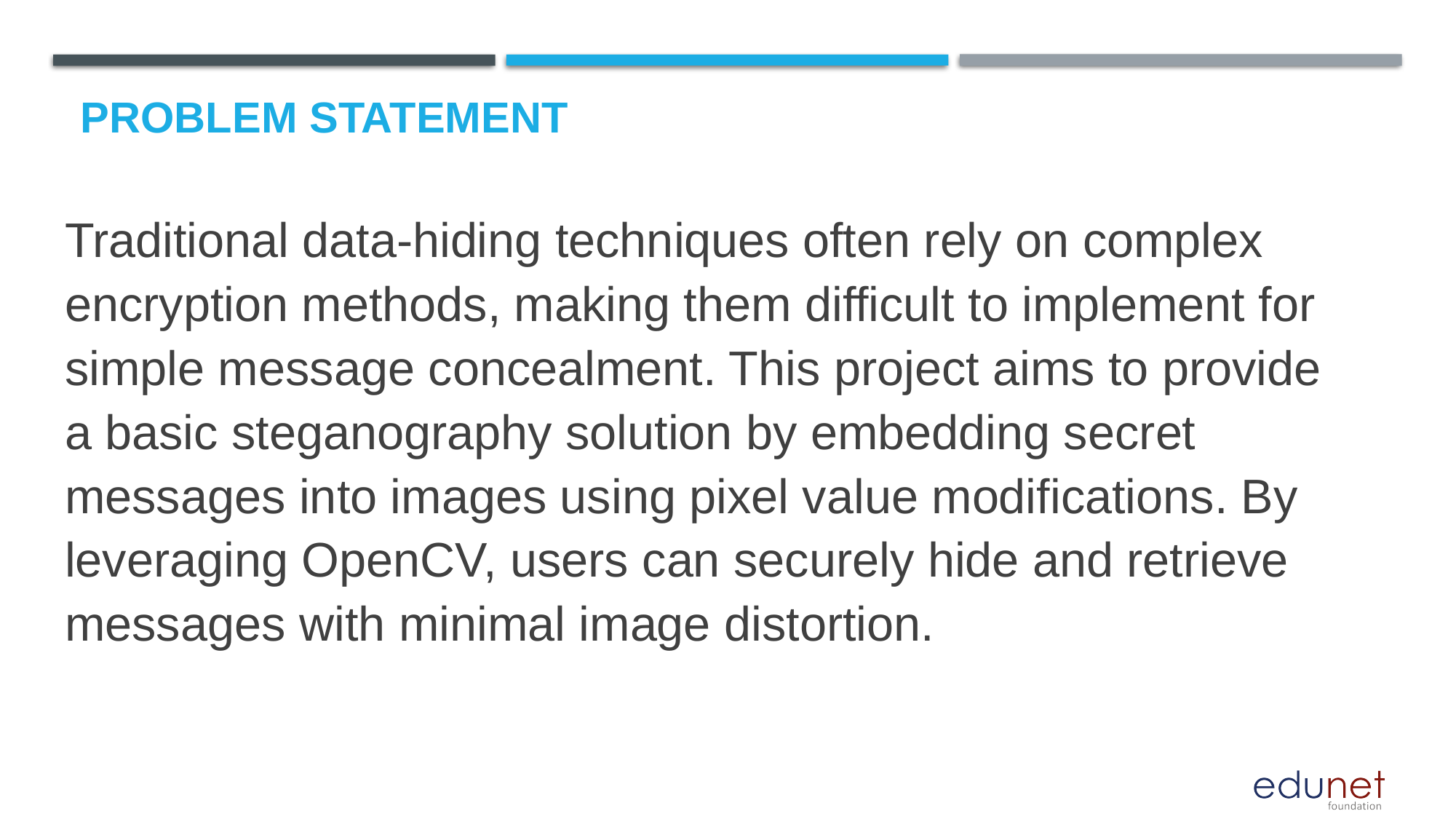

# Problem Statement
Traditional data-hiding techniques often rely on complex encryption methods, making them difficult to implement for simple message concealment. This project aims to provide a basic steganography solution by embedding secret messages into images using pixel value modifications. By leveraging OpenCV, users can securely hide and retrieve messages with minimal image distortion.